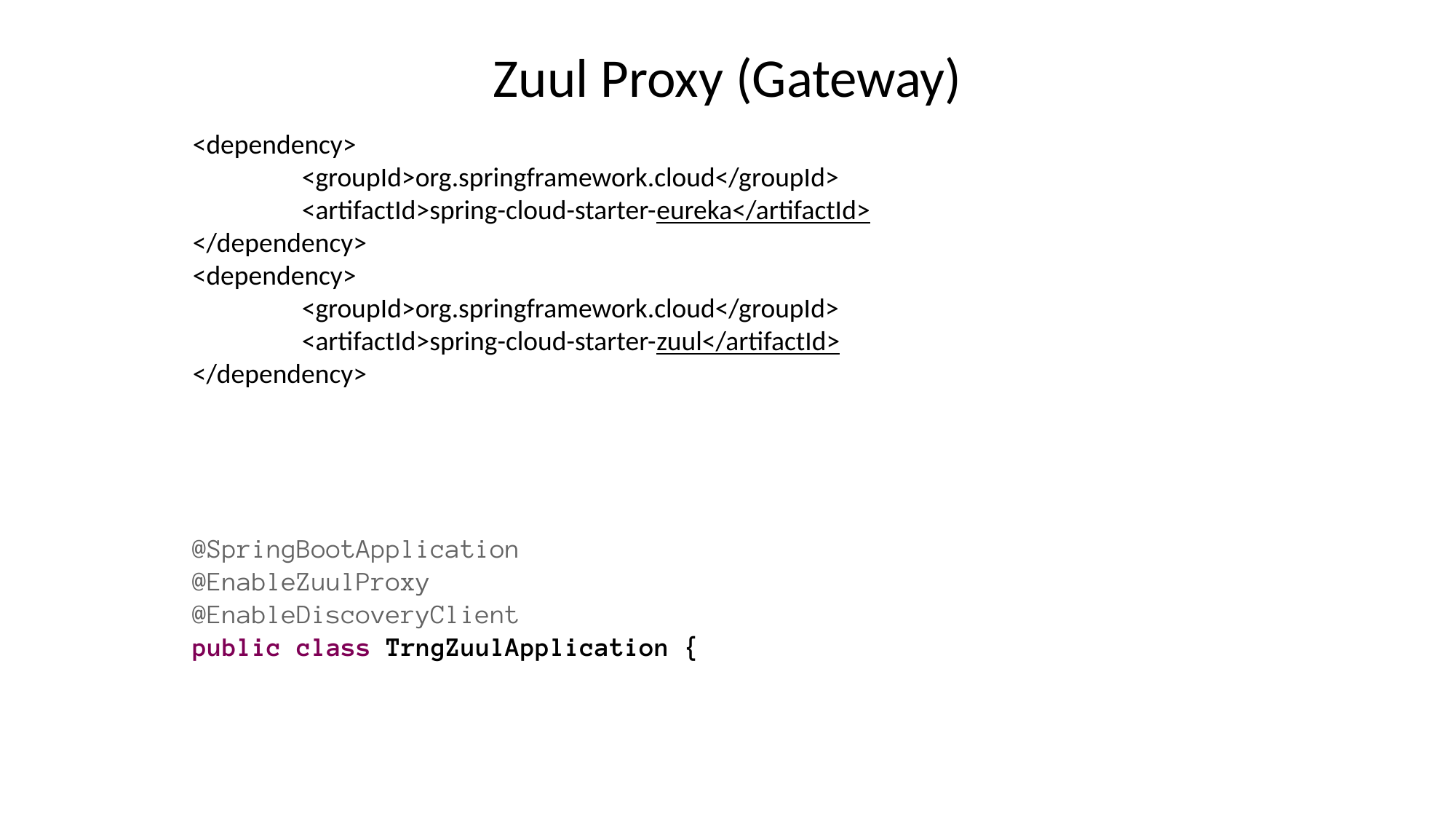

# Zuul Proxy (Gateway)
<dependency>
	<groupId>org.springframework.cloud</groupId>
	<artifactId>spring-cloud-starter-eureka</artifactId>
</dependency>
<dependency>
	<groupId>org.springframework.cloud</groupId>
	<artifactId>spring-cloud-starter-zuul</artifactId>
</dependency>

@SpringBootApplication
@EnableZuulProxy
@EnableDiscoveryClient
public class TrngZuulApplication {